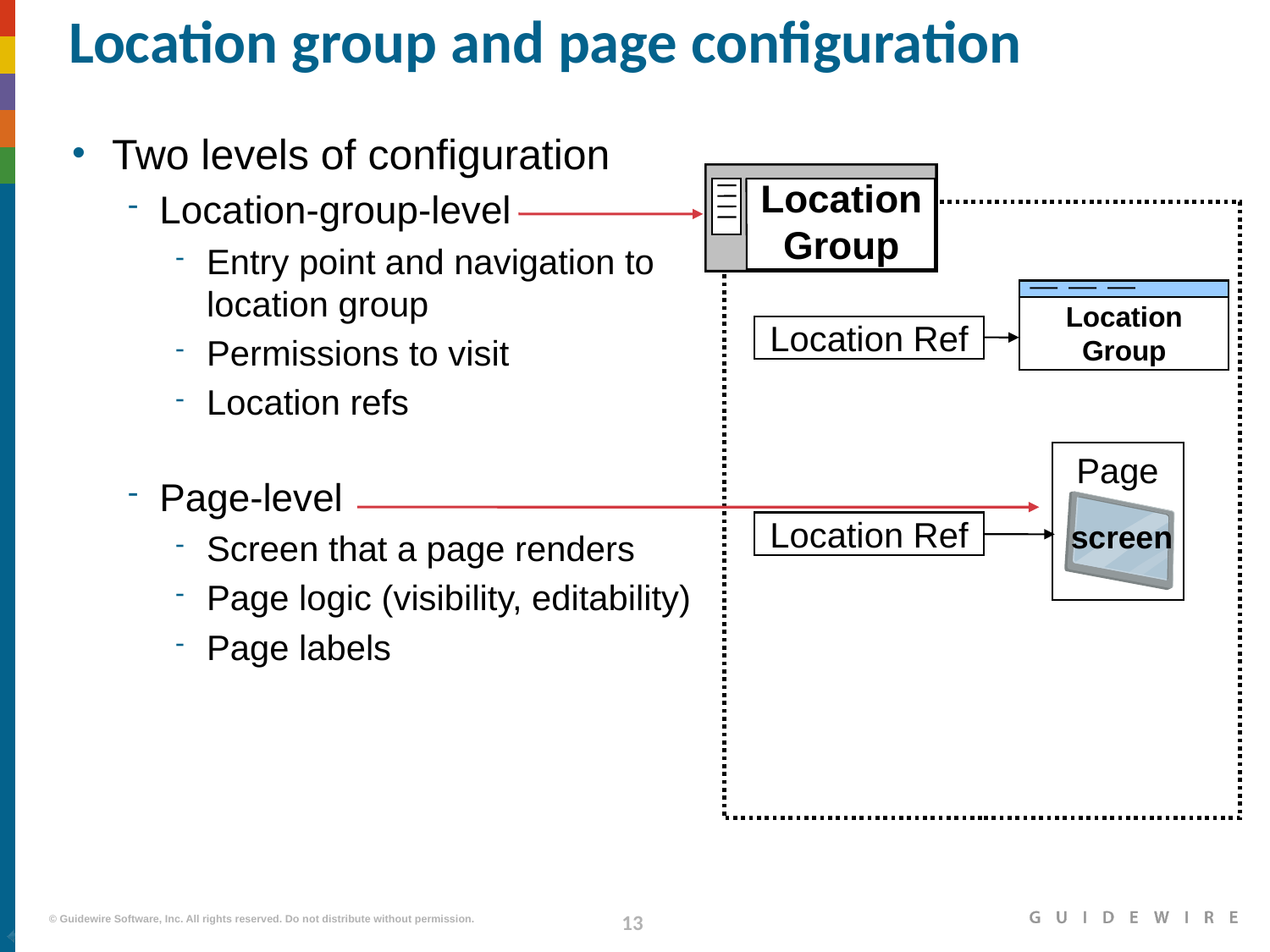

# Location group and page configuration
Two levels of configuration
Location-group-level
Entry point and navigation to location group
Permissions to visit
Location refs
Page-level
Screen that a page renders
Page logic (visibility, editability)
Page labels

Location
Group

Location
Group
Location Ref

Page

screen

Location Ref